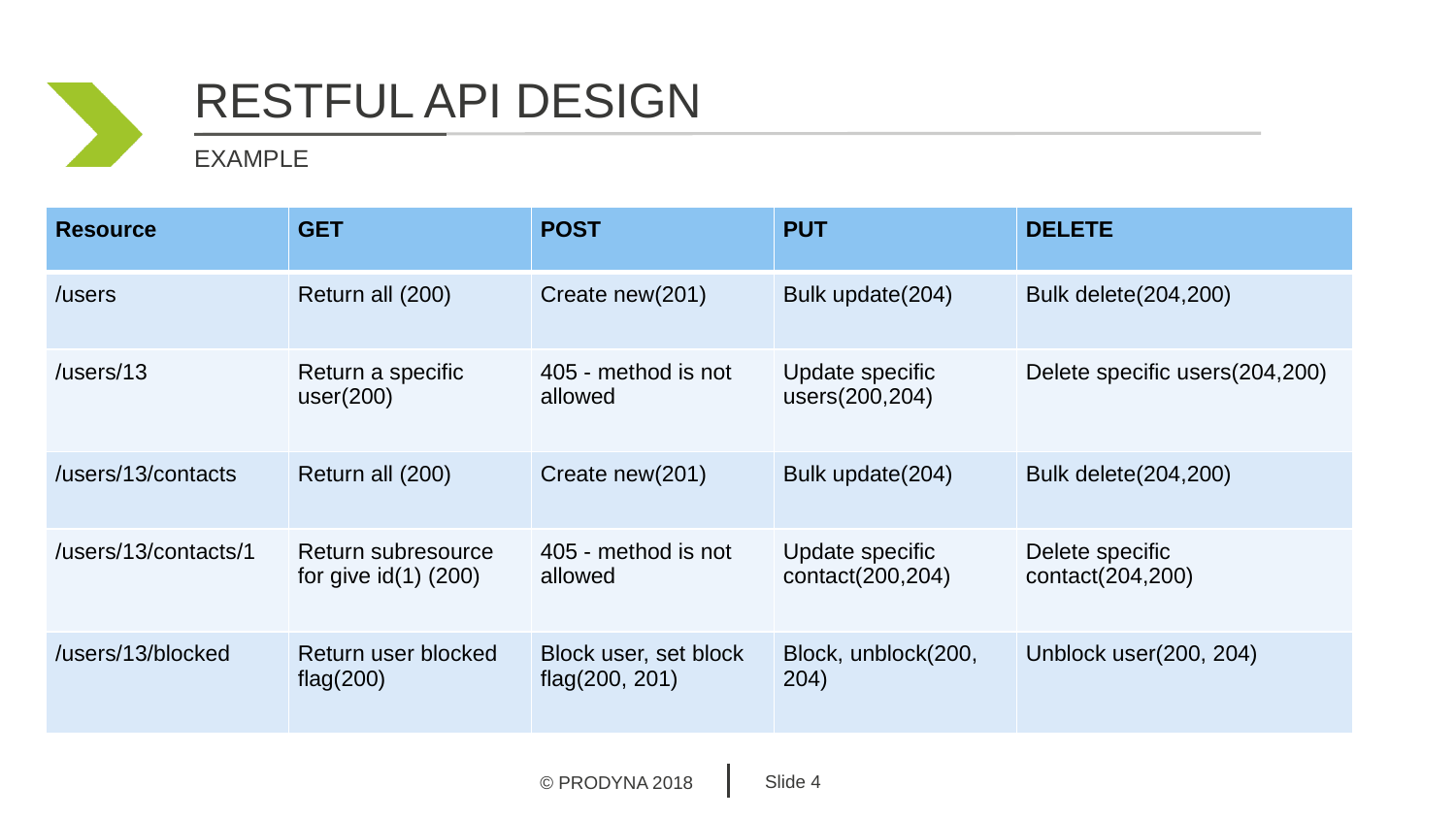

REStful API design
EXample
| Resource | GET | POST | PUT | DELETE |
| --- | --- | --- | --- | --- |
| /users | Return all (200) | Create new(201) | Bulk update(204) | Bulk delete(204,200) |
| /users/13 | Return a specific user(200) | 405 - method is not allowed | Update specific users(200,204) | Delete specific users(204,200) |
| /users/13/contacts | Return all (200) | Create new(201) | Bulk update(204) | Bulk delete(204,200) |
| /users/13/contacts/1 | Return subresource for give id(1) (200) | 405 - method is not allowed | Update specific contact(200,204) | Delete specific contact(204,200) |
| /users/13/blocked | Return user blocked flag(200) | Block user, set block flag(200, 201) | Block, unblock(200, 204) | Unblock user(200, 204) |